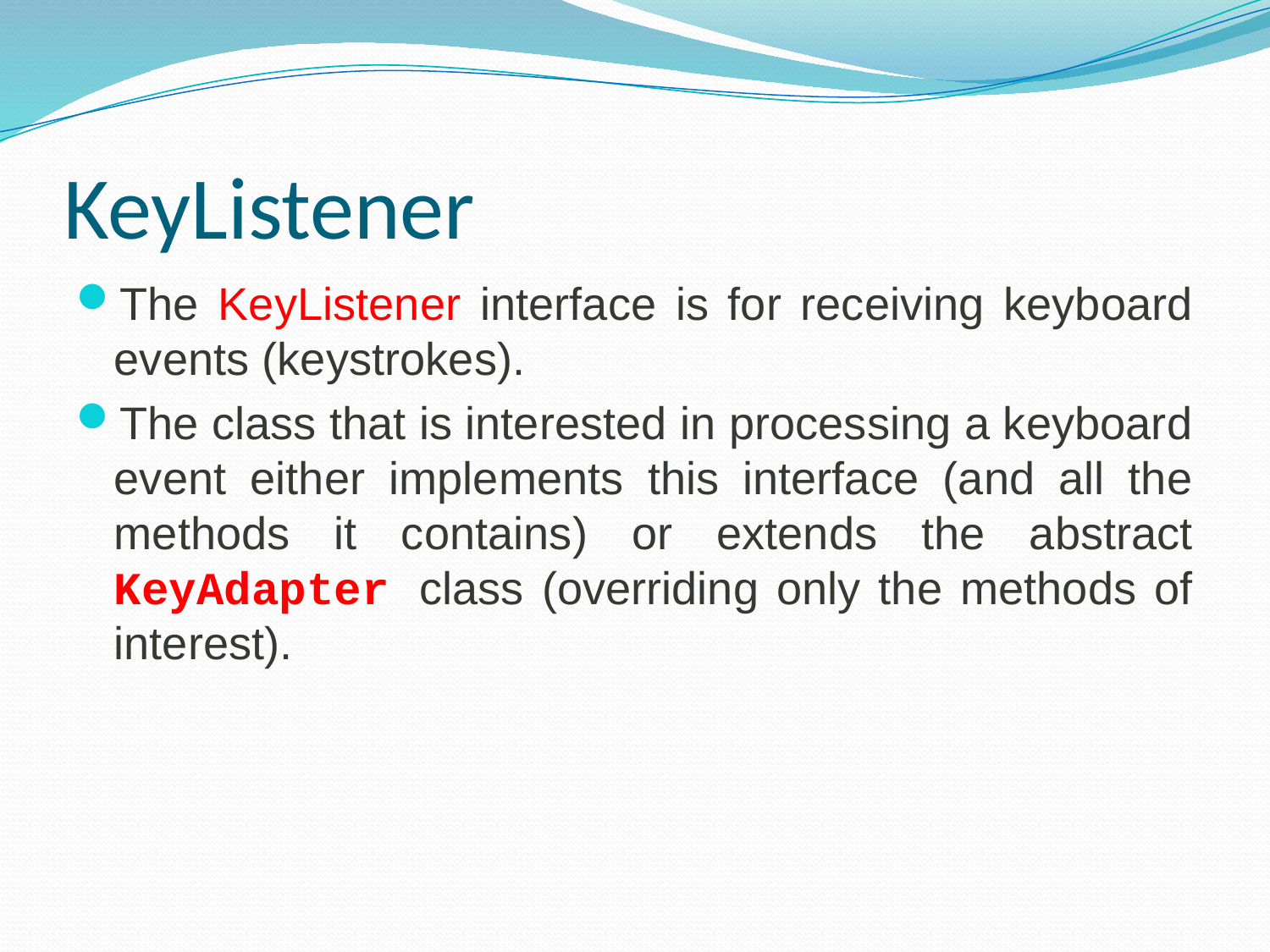

# KeyListener
The KeyListener interface is for receiving keyboard events (keystrokes).
The class that is interested in processing a keyboard event either implements this interface (and all the methods it contains) or extends the abstract KeyAdapter class (overriding only the methods of interest).